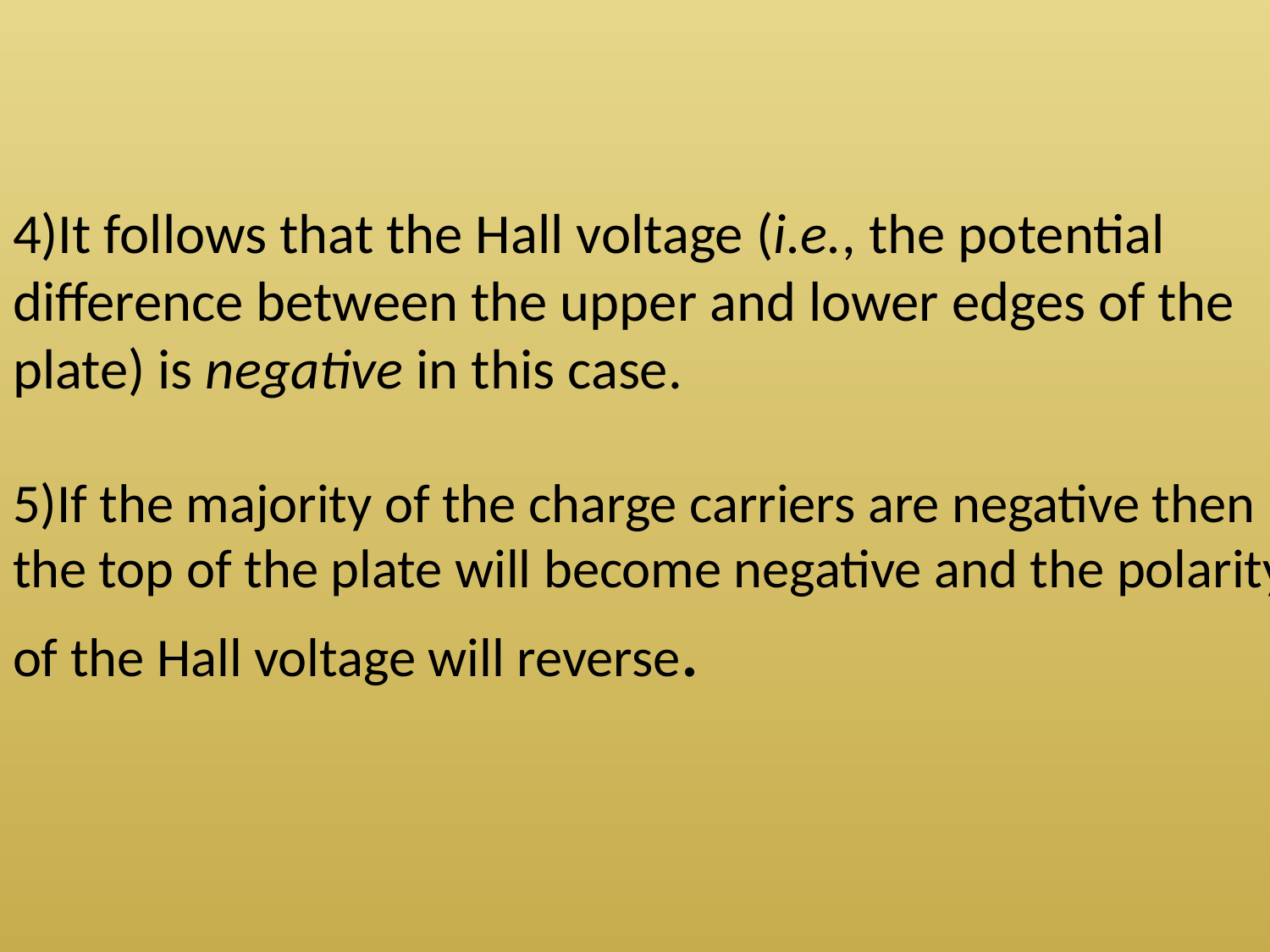

# 4)It follows that the Hall voltage (i.e., the potential difference between the upper and lower edges of the plate) is negative in this case. 5)If the majority of the charge carriers are negative then the top of the plate will become negative and the polarity of the Hall voltage will reverse.